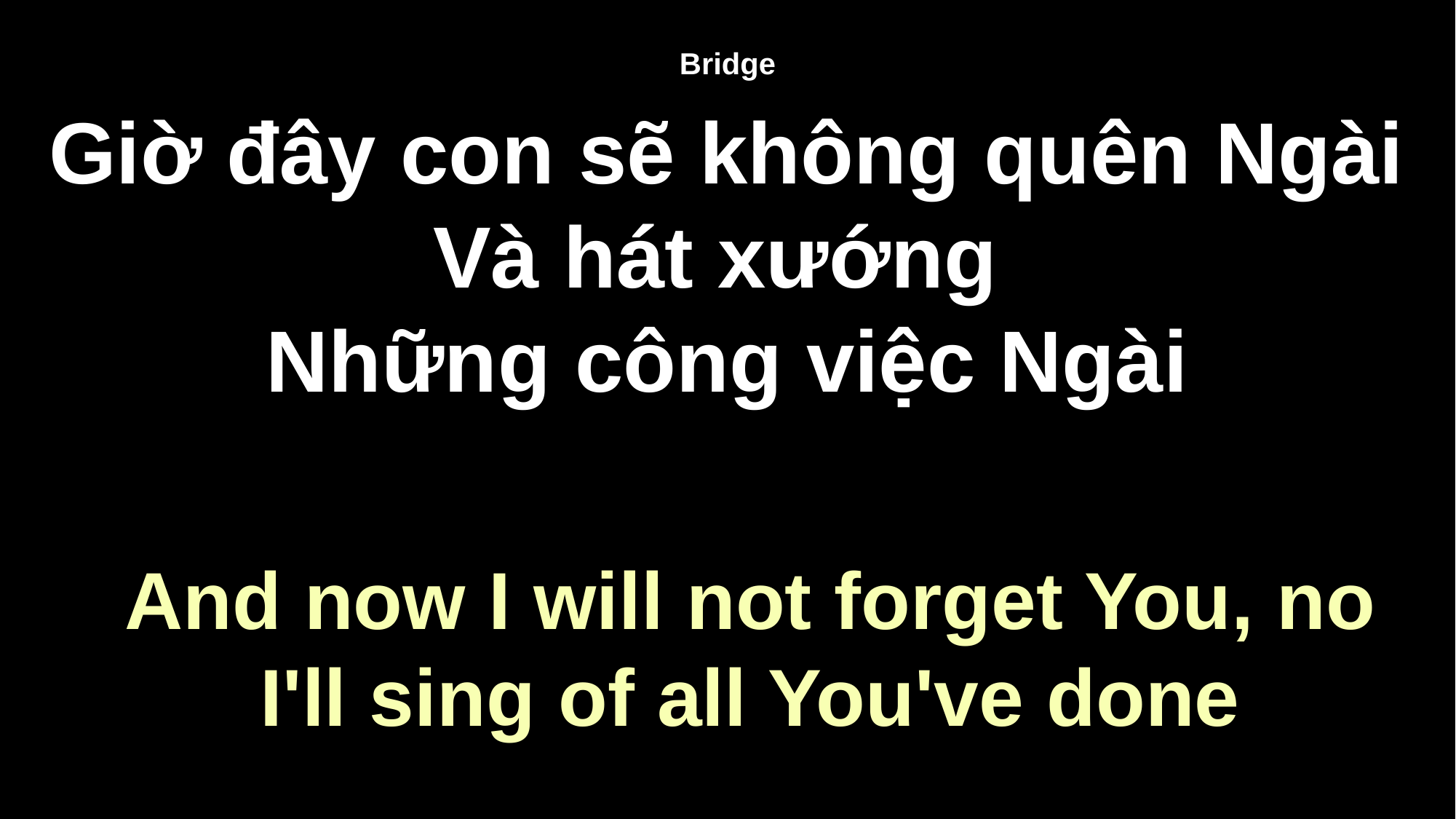

Bridge
Giờ đây con sẽ không quên Ngài
Và hát xướng
Những công việc Ngài
And now I will not forget You, no
I'll sing of all You've done